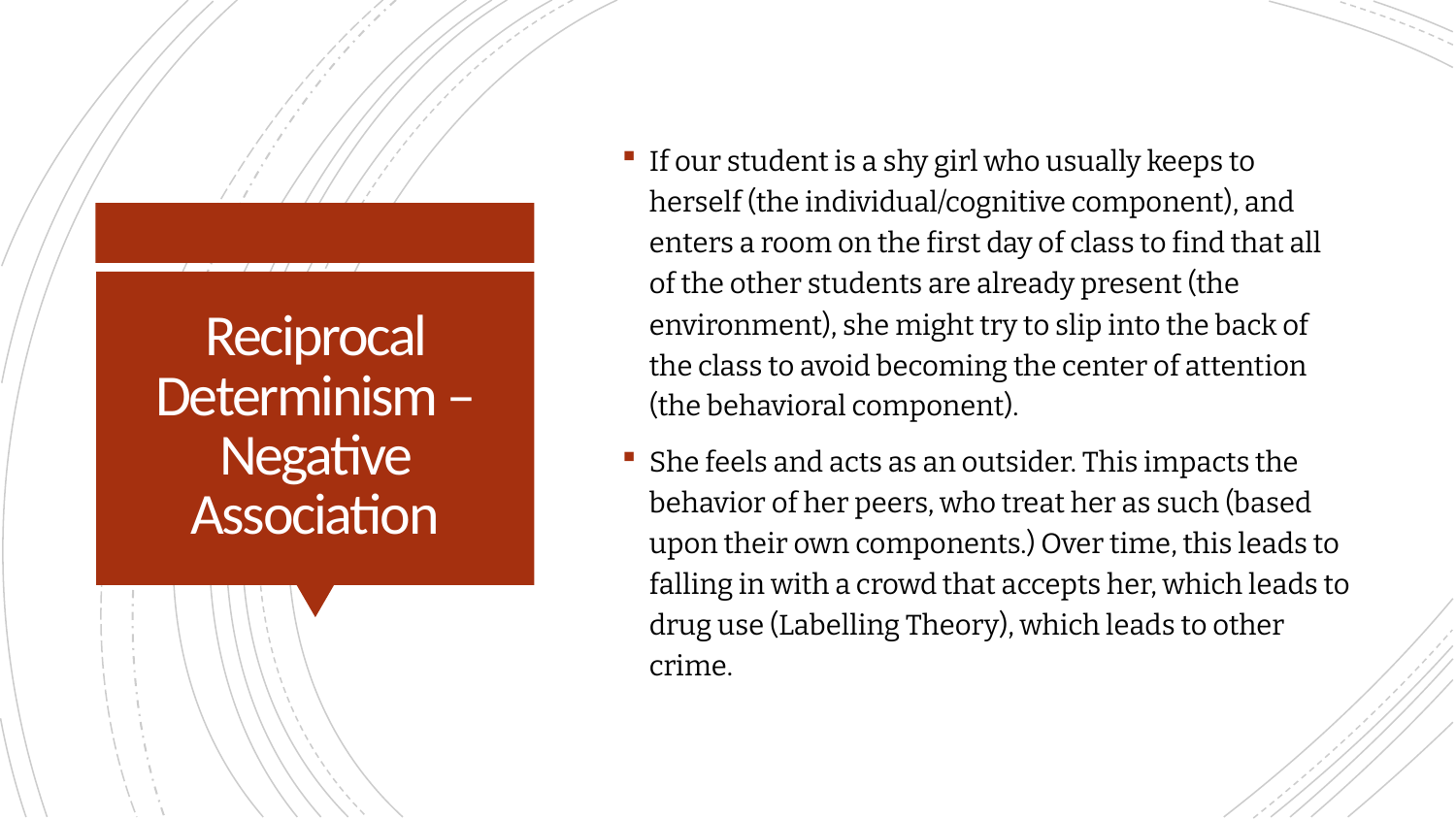

If our student is a shy girl who usually keeps to herself (the individual/cognitive component), and enters a room on the first day of class to find that all of the other students are already present (the environment), she might try to slip into the back of the class to avoid becoming the center of attention (the behavioral component).
She feels and acts as an outsider. This impacts the behavior of her peers, who treat her as such (based upon their own components.) Over time, this leads to falling in with a crowd that accepts her, which leads to drug use (Labelling Theory), which leads to other crime.
# Reciprocal Determinism – Negative Association